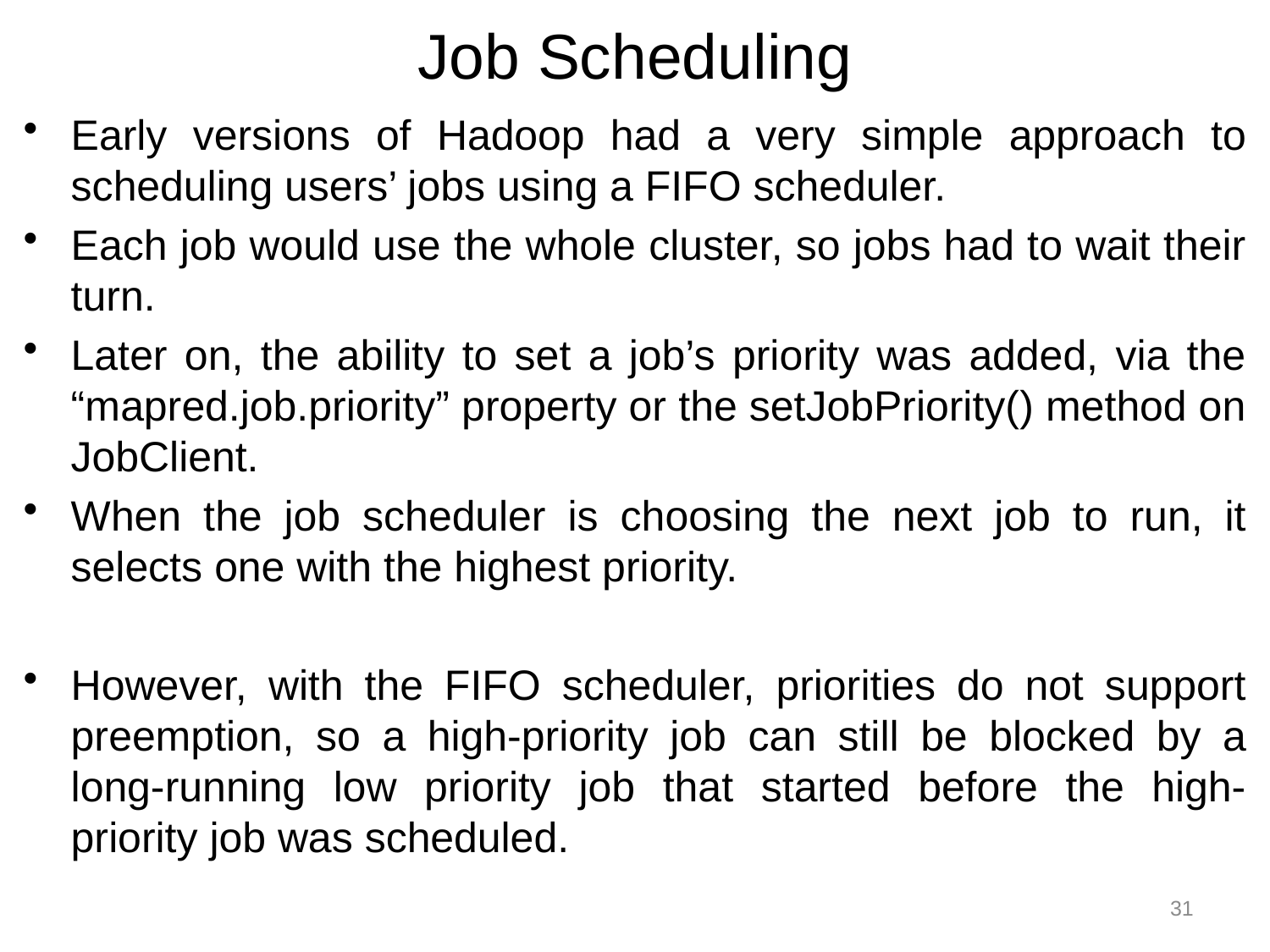

# Job Scheduling
Early versions of Hadoop had a very simple approach to scheduling users’ jobs using a FIFO scheduler.
Each job would use the whole cluster, so jobs had to wait their turn.
Later on, the ability to set a job’s priority was added, via the “mapred.job.priority” property or the setJobPriority() method on JobClient.
When the job scheduler is choosing the next job to run, it selects one with the highest priority.

However, with the FIFO scheduler, priorities do not support preemption, so a high-priority job can still be blocked by a long-running low priority job that started before the high-priority job was scheduled.

31